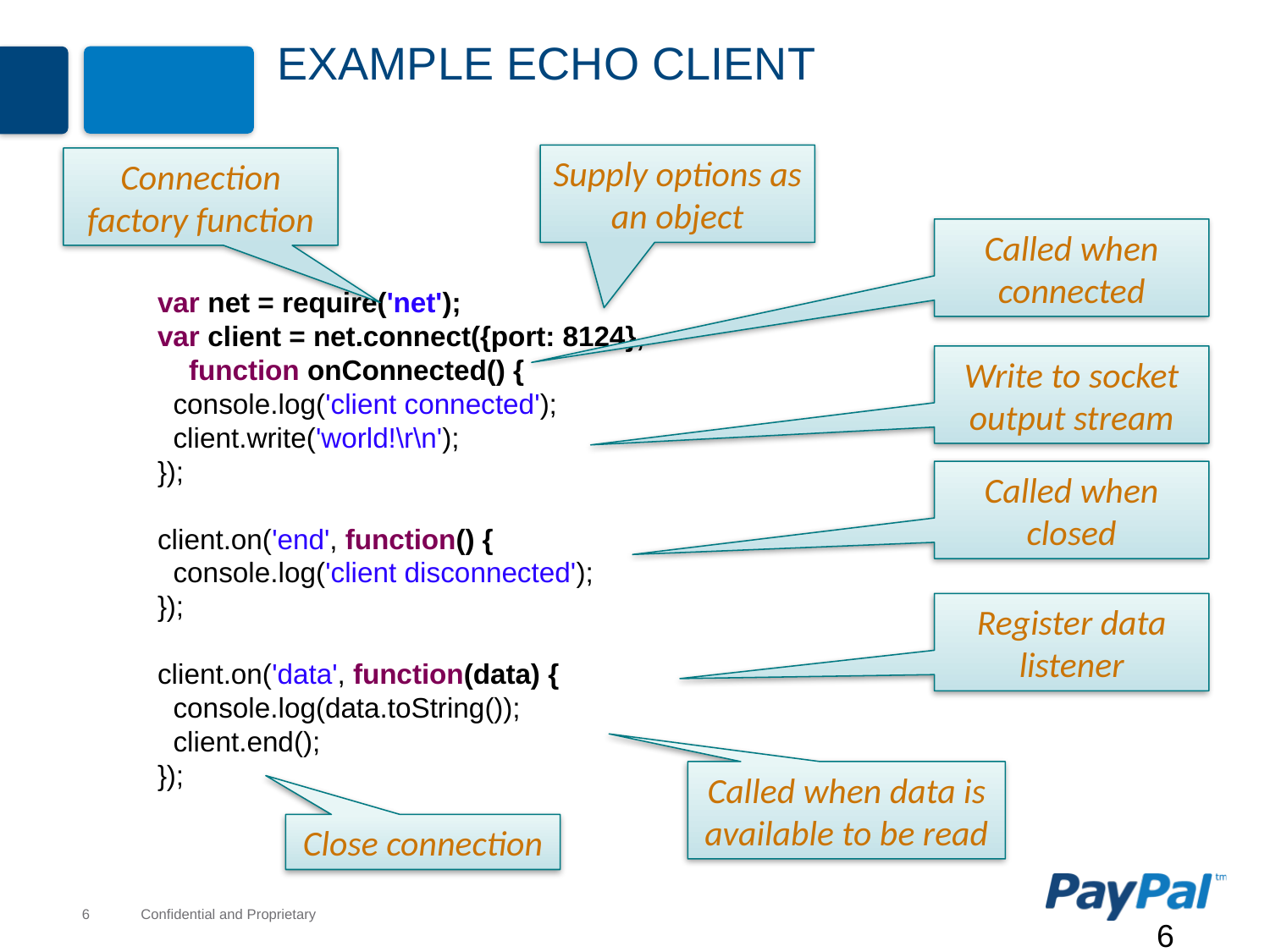

# Example Echo Client
Supply options as an object
Connection factory function
Called when connected
var net = require('net');
var client = net.connect({port: 8124},
    function onConnected() {
  console.log('client connected');
  client.write('world!\r\n');
});

client.on('end', function() {
  console.log('client disconnected');
});

client.on('data', function(data) {
  console.log(data.toString());
  client.end();
});
Write to socket output stream
Called when closed
Register data listener
Called when data is available to be read
Close connection
6